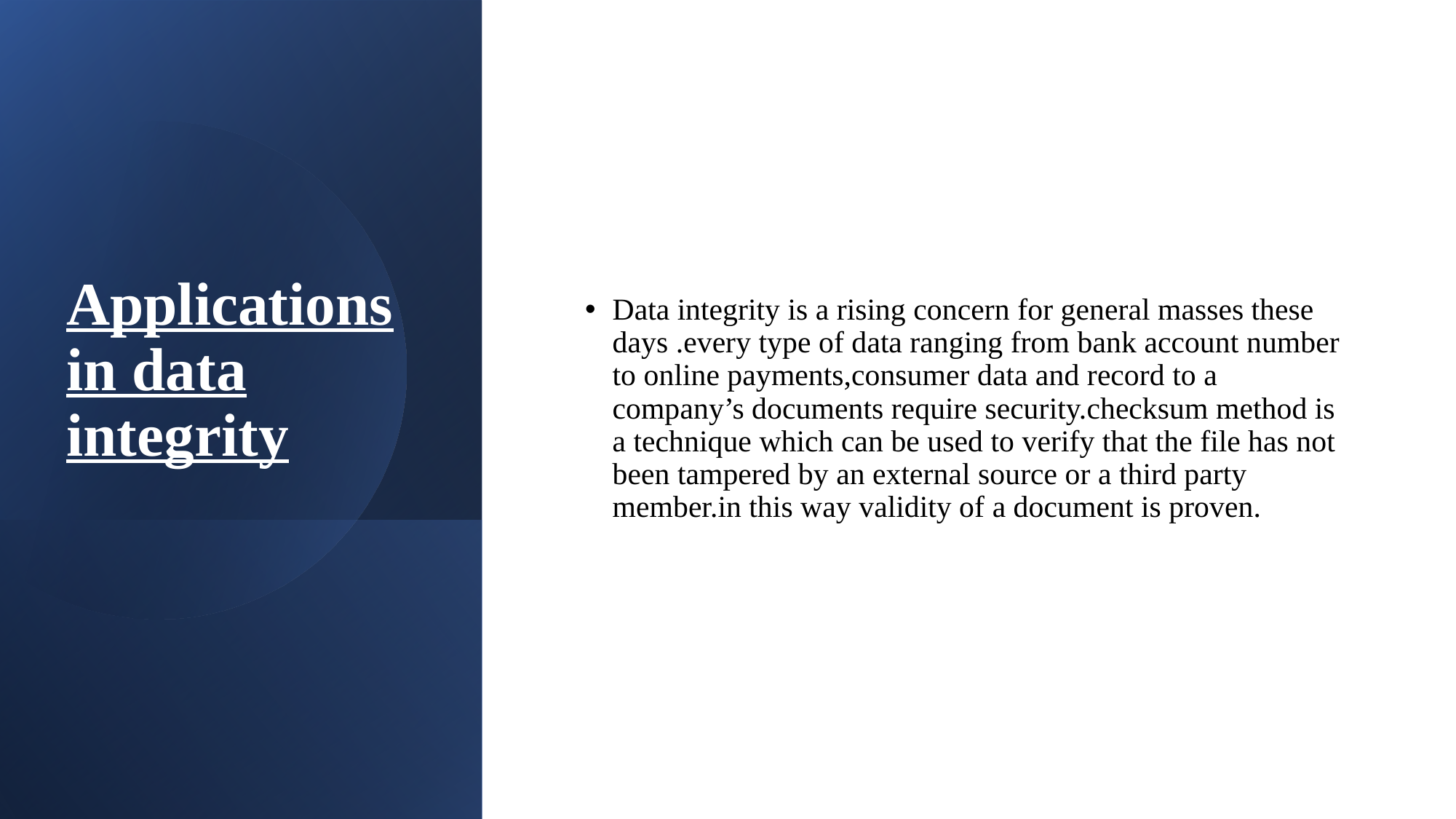

# Applications in data integrity
Data integrity is a rising concern for general masses these days .every type of data ranging from bank account number to online payments,consumer data and record to a company’s documents require security.checksum method is a technique which can be used to verify that the file has not been tampered by an external source or a third party member.in this way validity of a document is proven.